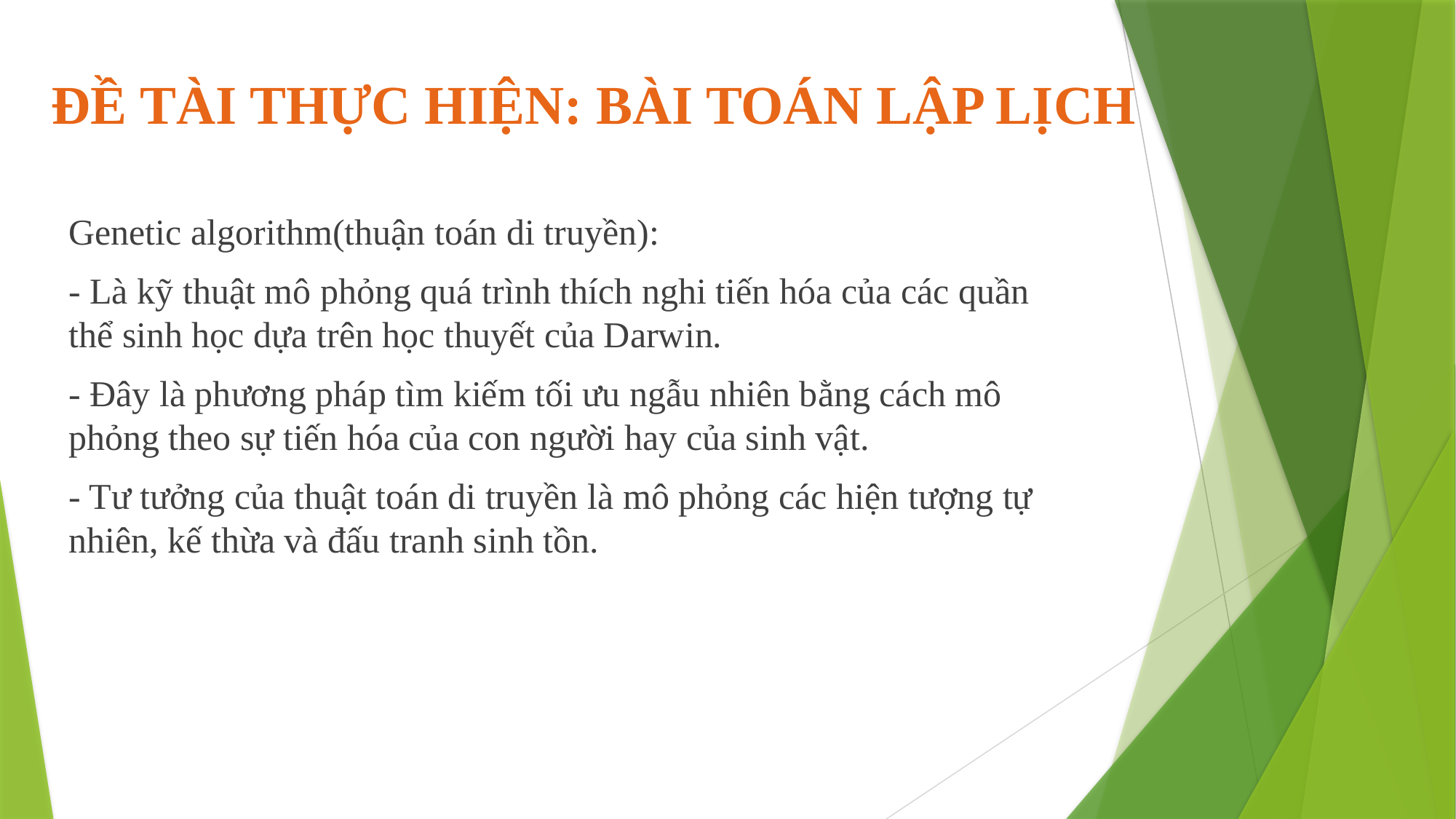

# ĐỀ TÀI THỰC HIỆN: BÀI TOÁN LẬP LỊCH
Genetic algorithm(thuận toán di truyền):
- Là kỹ thuật mô phỏng quá trình thích nghi tiến hóa của các quần thể sinh học dựa trên học thuyết của Darwin.
- Đây là phương pháp tìm kiếm tối ưu ngẫu nhiên bằng cách mô phỏng theo sự tiến hóa của con người hay của sinh vật.
- Tư tưởng của thuật toán di truyền là mô phỏng các hiện tượng tự nhiên, kế thừa và đấu tranh sinh tồn.